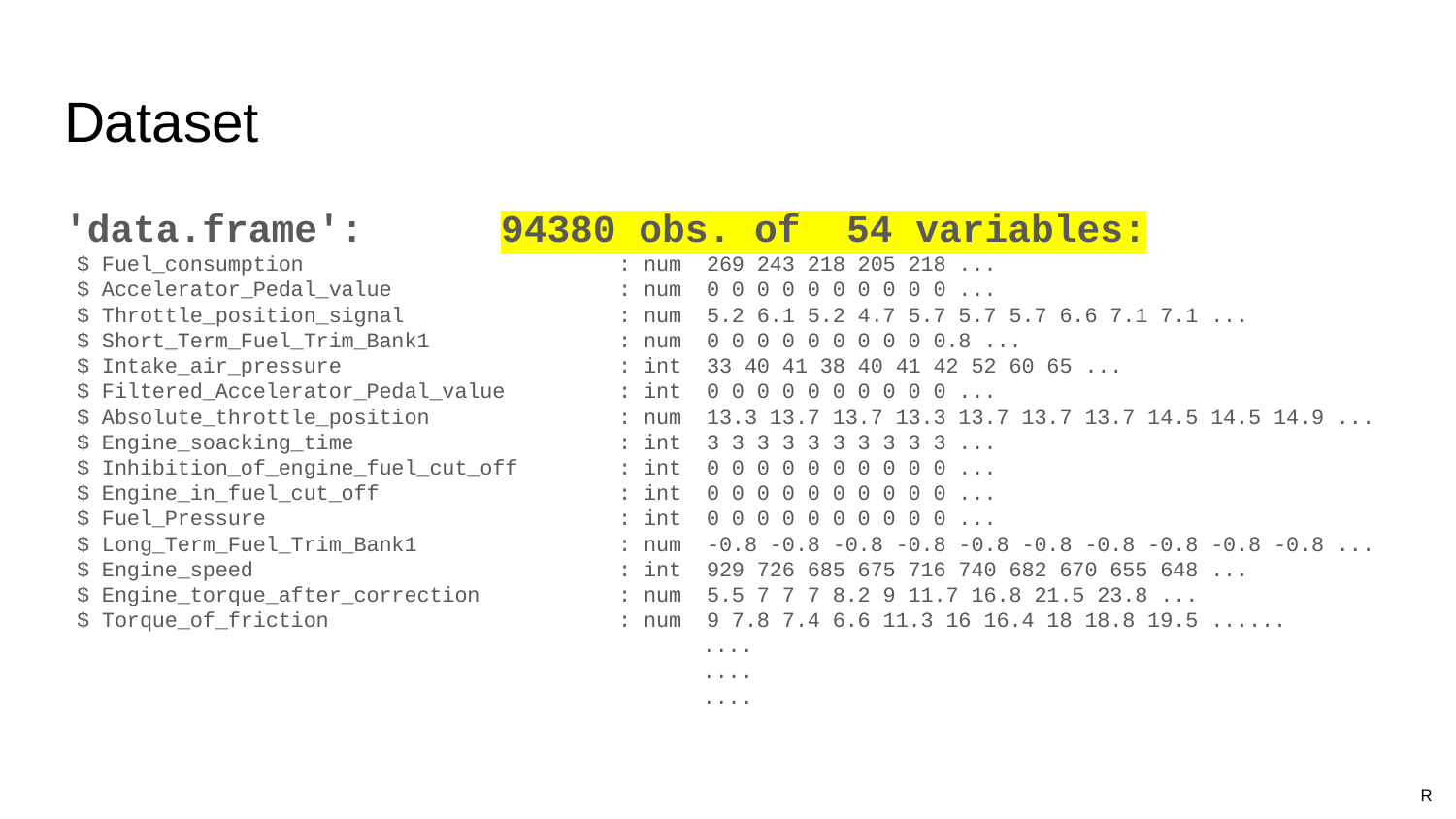

# Dataset
'data.frame':	94380 obs. of  54 variables:
 $ Fuel_consumption                         : num  269 243 218 205 218 ...
 $ Accelerator_Pedal_value                  : num  0 0 0 0 0 0 0 0 0 0 ...
 $ Throttle_position_signal                 : num  5.2 6.1 5.2 4.7 5.7 5.7 5.7 6.6 7.1 7.1 ...
 $ Short_Term_Fuel_Trim_Bank1               : num  0 0 0 0 0 0 0 0 0 0.8 ...
 $ Intake_air_pressure                      : int  33 40 41 38 40 41 42 52 60 65 ...
 $ Filtered_Accelerator_Pedal_value         : int  0 0 0 0 0 0 0 0 0 0 ...
 $ Absolute_throttle_position               : num  13.3 13.7 13.7 13.3 13.7 13.7 13.7 14.5 14.5 14.9 ...
 $ Engine_soacking_time                     : int  3 3 3 3 3 3 3 3 3 3 ...
 $ Inhibition_of_engine_fuel_cut_off        : int  0 0 0 0 0 0 0 0 0 0 ...
 $ Engine_in_fuel_cut_off                   : int  0 0 0 0 0 0 0 0 0 0 ...
 $ Fuel_Pressure                            : int  0 0 0 0 0 0 0 0 0 0 ...
 $ Long_Term_Fuel_Trim_Bank1                : num  -0.8 -0.8 -0.8 -0.8 -0.8 -0.8 -0.8 -0.8 -0.8 -0.8 ...
 $ Engine_speed                             : int  929 726 685 675 716 740 682 670 655 648 ...
 $ Engine_torque_after_correction           : num  5.5 7 7 7 8.2 9 11.7 16.8 21.5 23.8 ...
 $ Torque_of_friction                       : num  9 7.8 7.4 6.6 11.3 16 16.4 18 18.8 19.5 ......
....
....
....
R